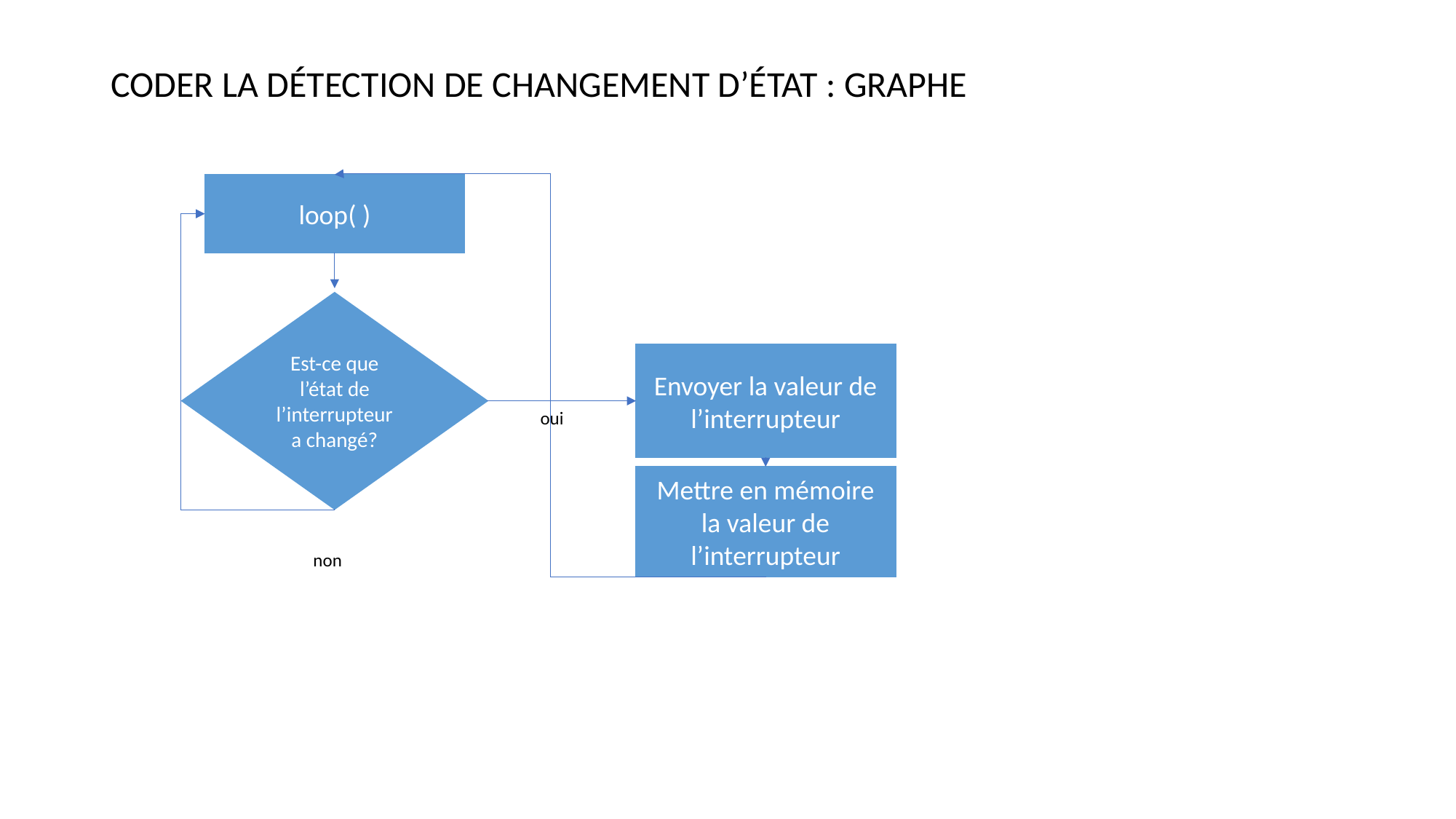

# CODER LA DÉTECTION DE CHANGEMENT D’ÉTAT : GRAPHE
loop( )
Est-ce que l’état de l’interrupteur a changé?
Envoyer la valeur de l’interrupteur
oui
Mettre en mémoire la valeur de l’interrupteur
non